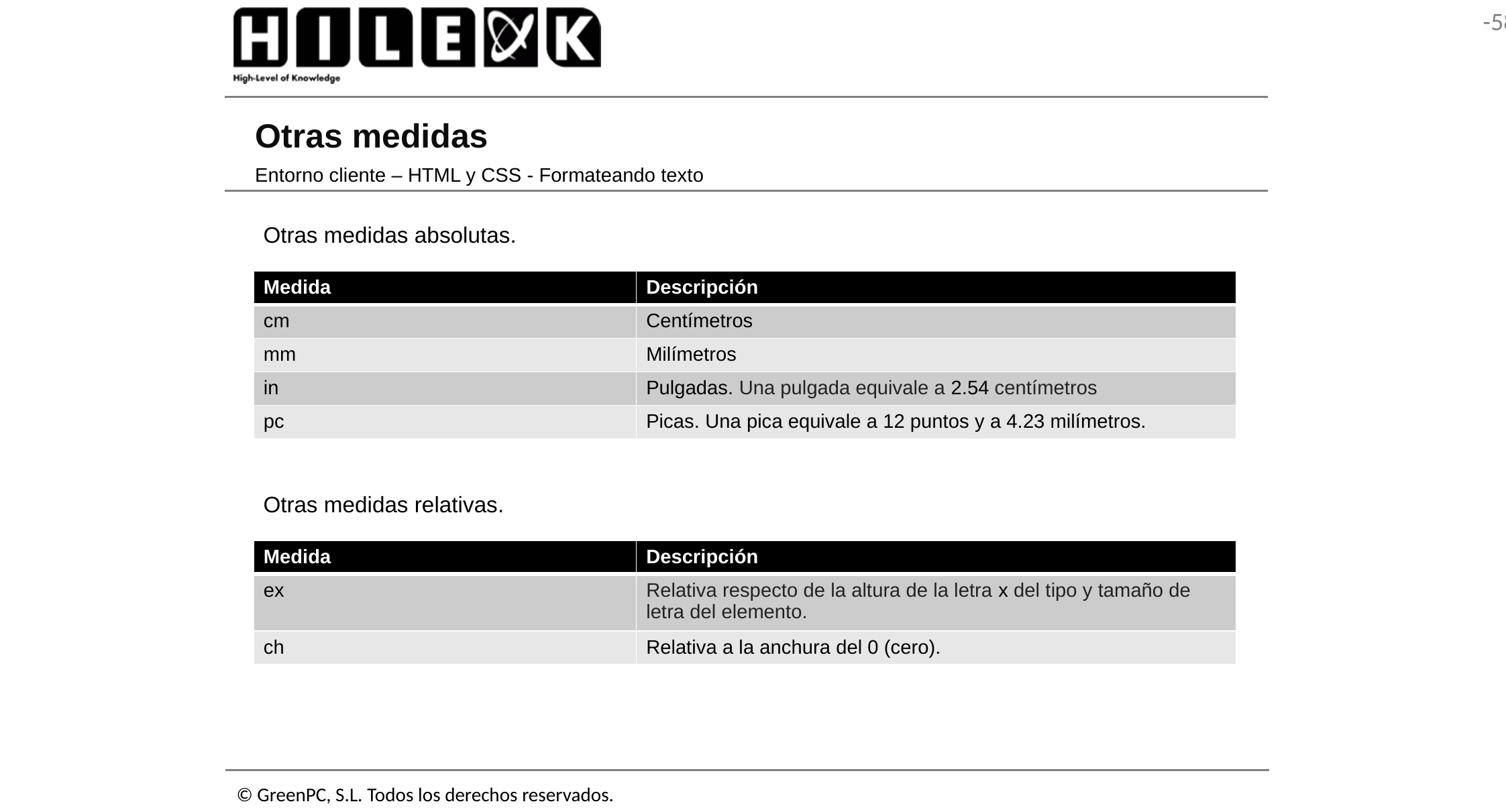

# Otras medidas
Entorno cliente – HTML y CSS - Formateando texto

Otras medidas absolutas.
| Medida | Descripción |
| --- | --- |
| cm | Centímetros |
| mm | Milímetros |
| in | Pulgadas. Una pulgada equivale a 2.54 centímetros |
| pc | Picas. Una pica equivale a 12 puntos y a 4.23 milímetros. |
Otras medidas relativas.
| Medida | Descripción |
| --- | --- |
| ex | Relativa respecto de la altura de la letra x del tipo y tamaño de letra del elemento. |
| ch | Relativa a la anchura del 0 (cero). |